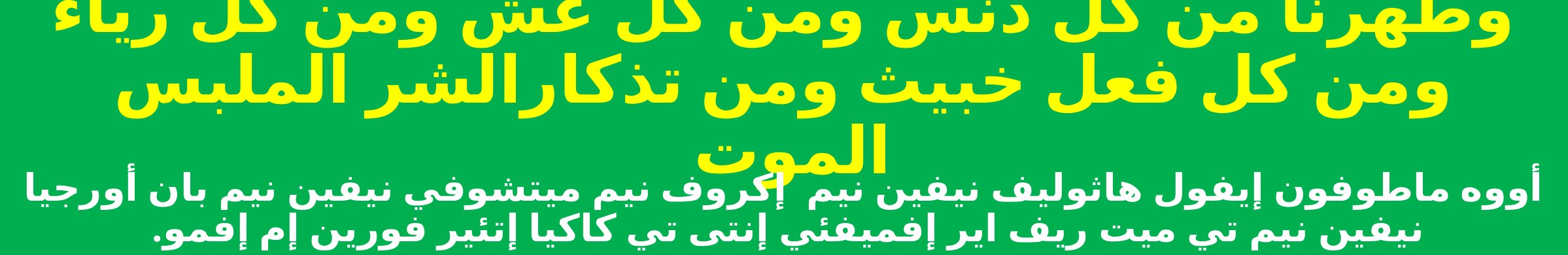

وطهرنا من كل دنس ومن كل غش ومن كل رياء ومن كل فعل خبيث ومن تذكارالشر الملبس الموت
أووه ماطوفون إيفول هاثوليف نيفين نيم  إكروف نيم ميتشوفي نيفين نيم بان أورجيا نيفين نيم تي ميت ريف اير إفميفئي إنتى تي كاكيا إتئير فورين إم إفمو.